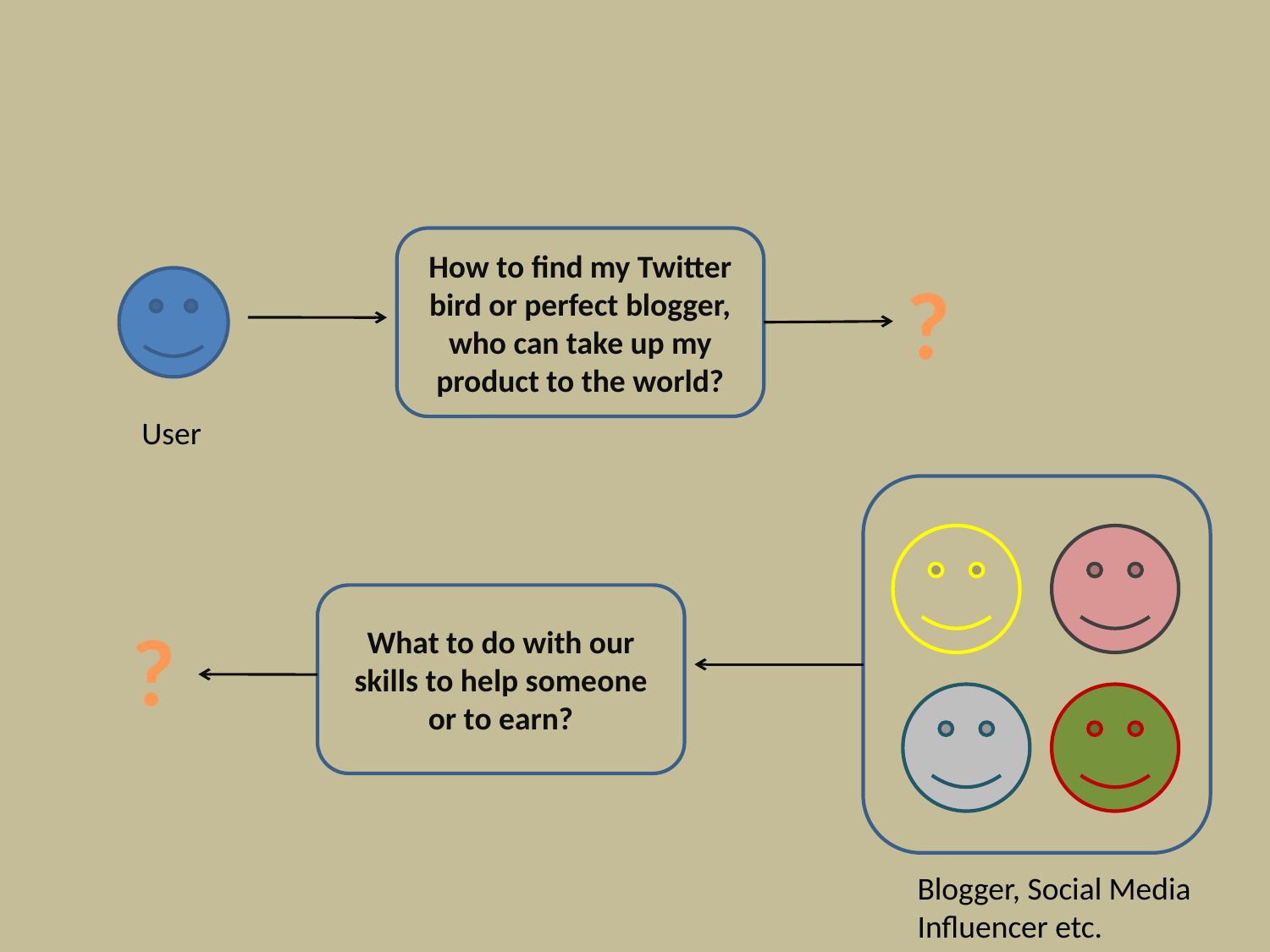

How to find my Twitter bird or perfect blogger, who can take up my product to the world?
?

User

What to do with our skills to help someone or to earn?
?

Blogger, Social Media
Influencer etc.